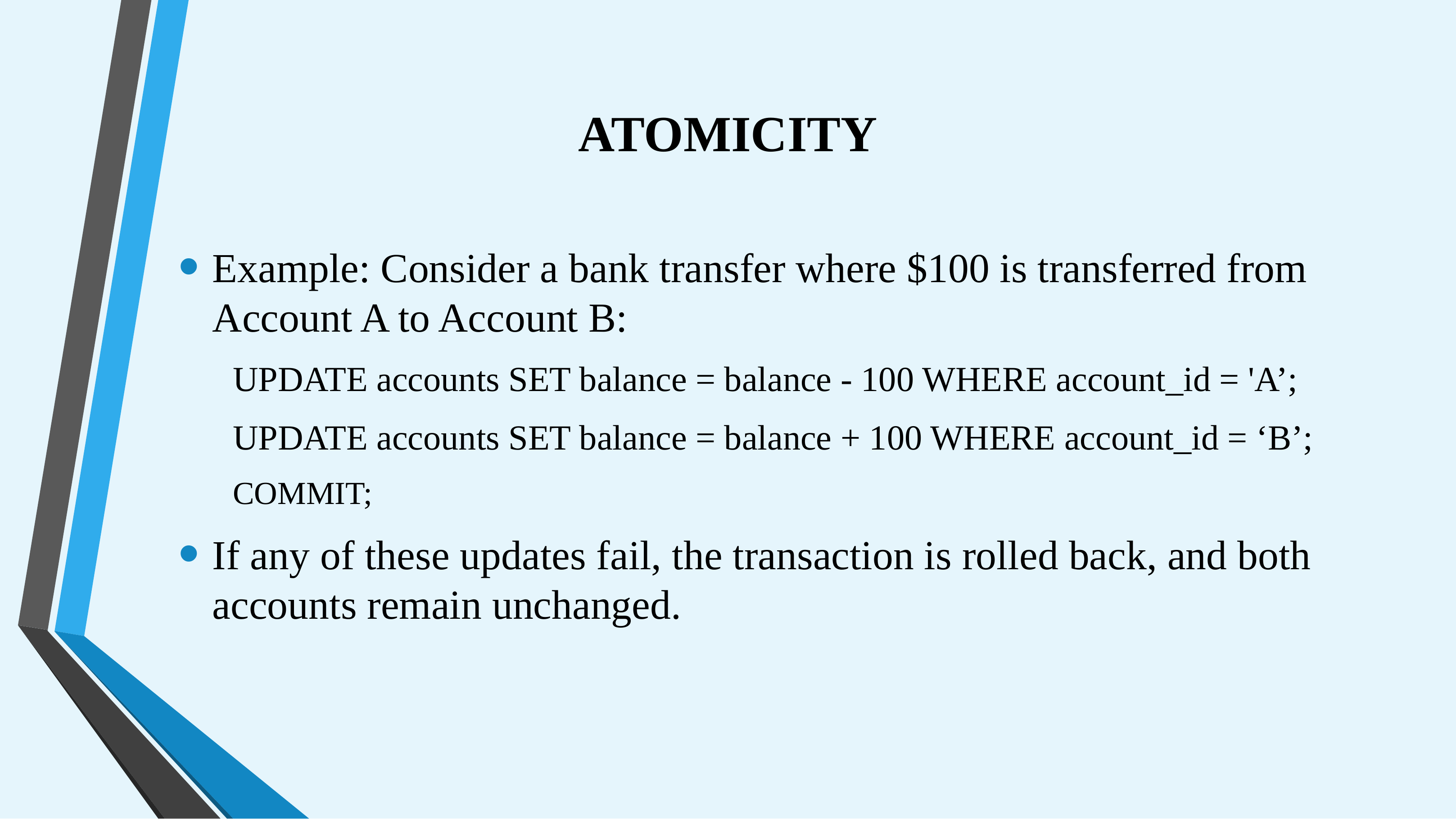

# ATOMICITY
Example: Consider a bank transfer where $100 is transferred from Account A to Account B:
UPDATE accounts SET balance = balance - 100 WHERE account_id = 'A’;
UPDATE accounts SET balance = balance + 100 WHERE account_id = ‘B’;
COMMIT;
If any of these updates fail, the transaction is rolled back, and both accounts remain unchanged.